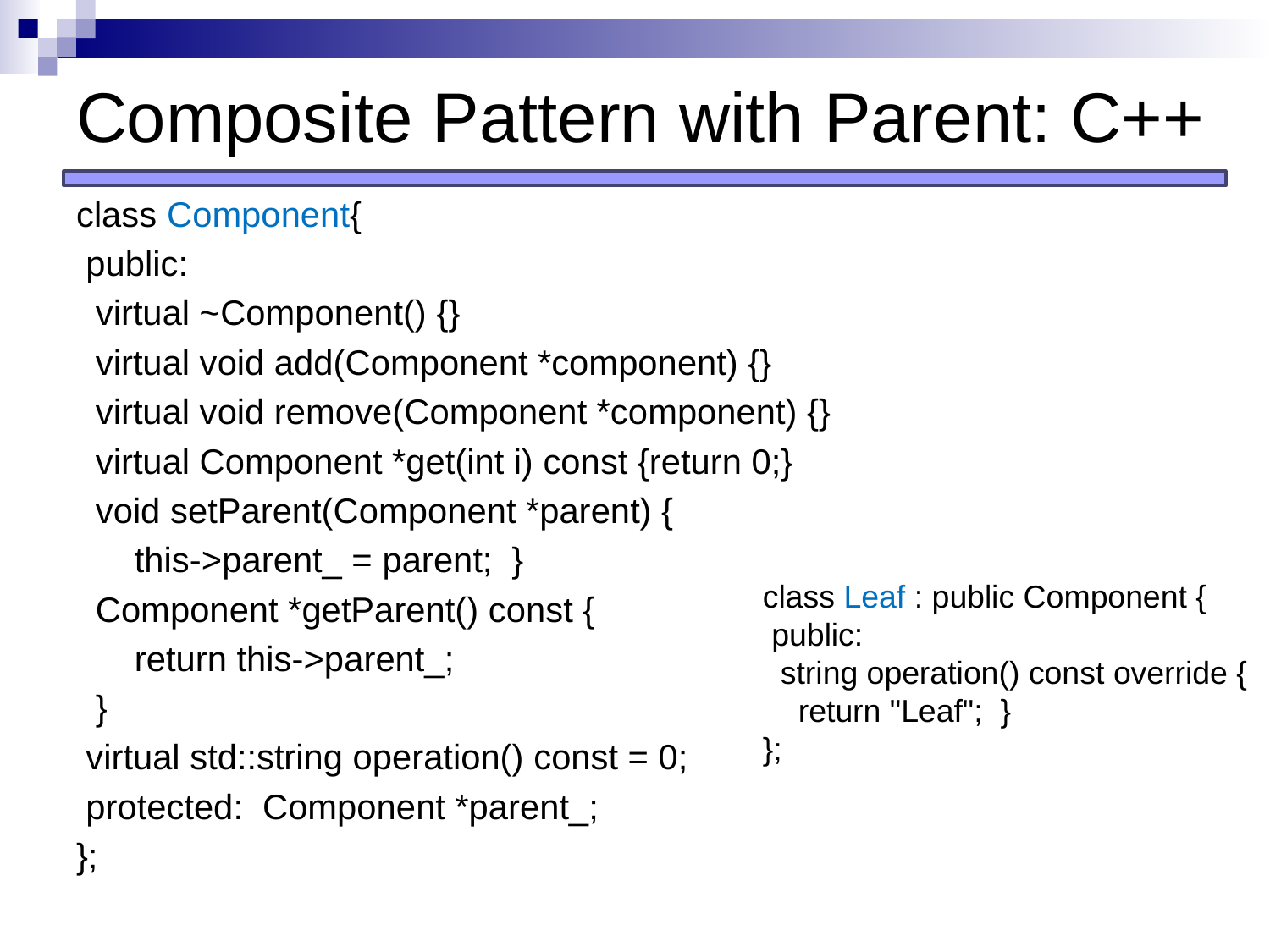

# Composite Pattern with Parent: C++
class Component{
 public:
  virtual ~Component() {}
  virtual void add(Component *component) {}
  virtual void remove(Component *component) {}
  virtual Component *get(int i) const {return 0;}
  void setParent(Component *parent) {
      this->parent_ = parent;  }
  Component *getParent() const {
      return this->parent_;
  }
 virtual std::string operation() const = 0;
 protected:  Component *parent_;
};
class Leaf : public Component {
 public:
  string operation() const override {
    return "Leaf";  }
};